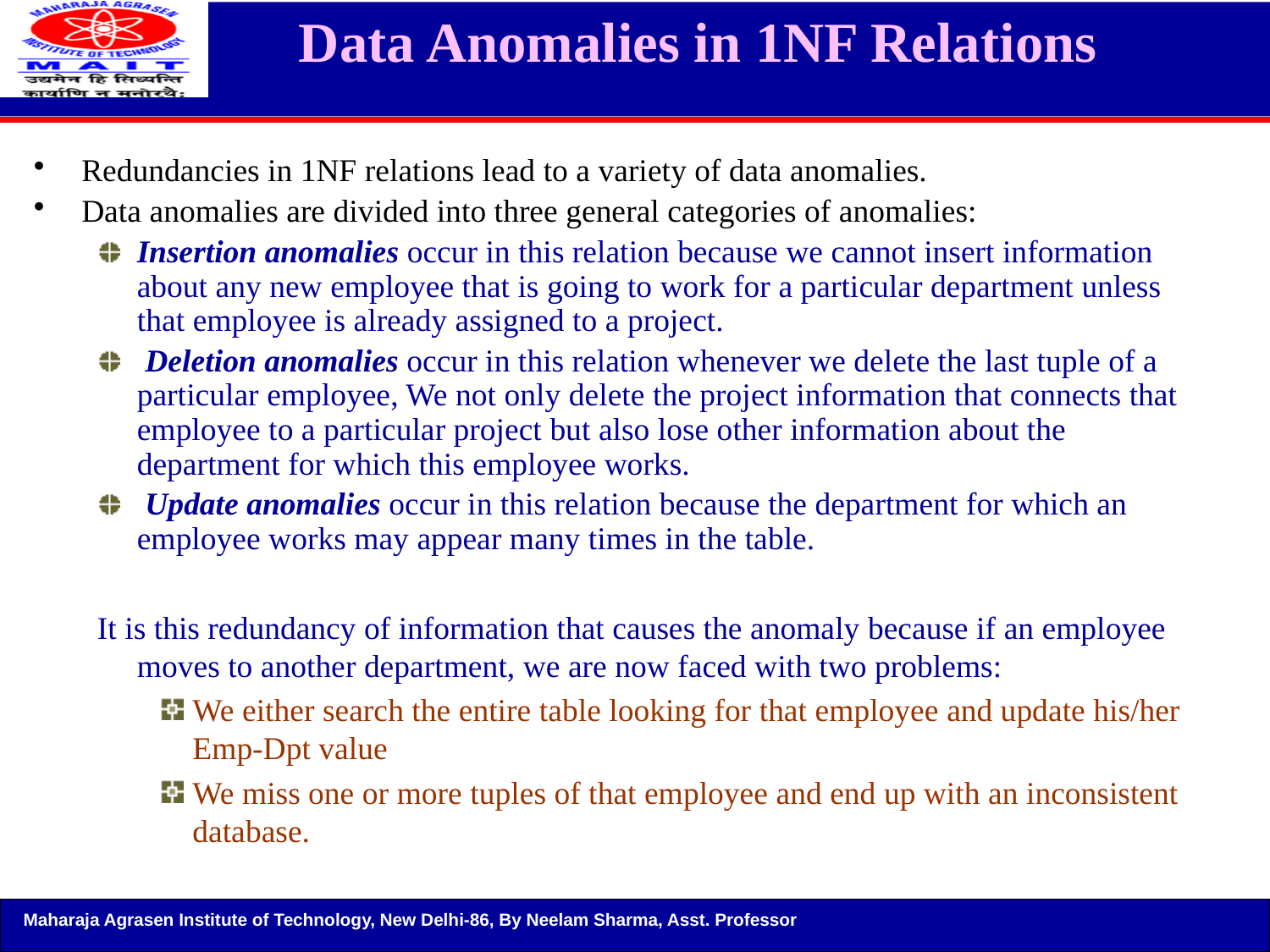

# Data Anomalies in 1NF Relations
Redundancies in 1NF relations lead to a variety of data anomalies.
Data anomalies are divided into three general categories of anomalies:
Insertion anomalies occur in this relation because we cannot insert information about any new employee that is going to work for a particular department unless that employee is already assigned to a project.
 Deletion anomalies occur in this relation whenever we delete the last tuple of a particular employee, We not only delete the project information that connects that employee to a particular project but also lose other information about the department for which this employee works.
 Update anomalies occur in this relation because the department for which an employee works may appear many times in the table.

It is this redundancy of information that causes the anomaly because if an employee moves to another department, we are now faced with two problems:
We either search the entire table looking for that employee and update his/her Emp-Dpt value
We miss one or more tuples of that employee and end up with an inconsistent database.